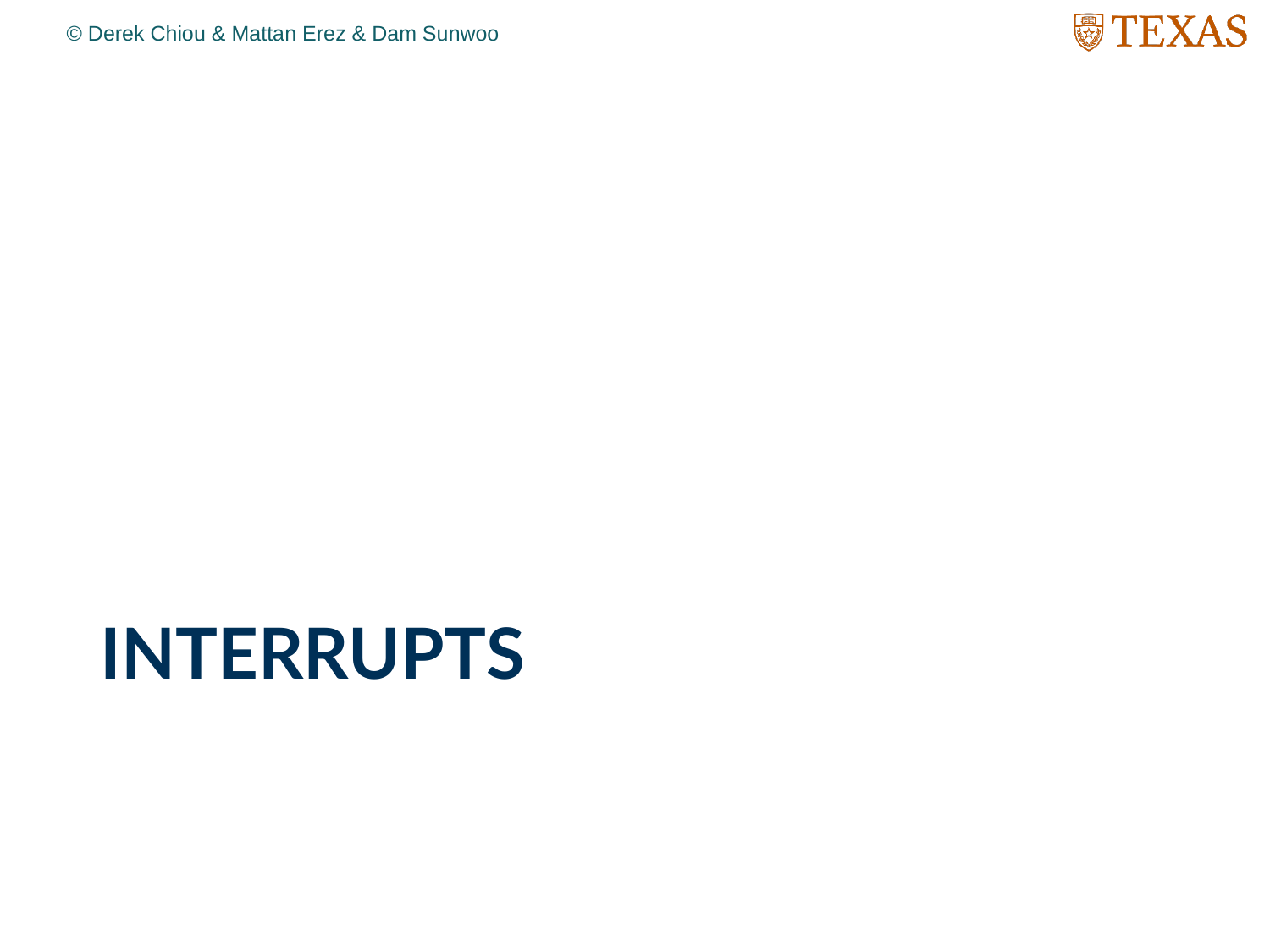

© Derek Chiou & Mattan Erez & Dam Sunwoo

# Interrupts